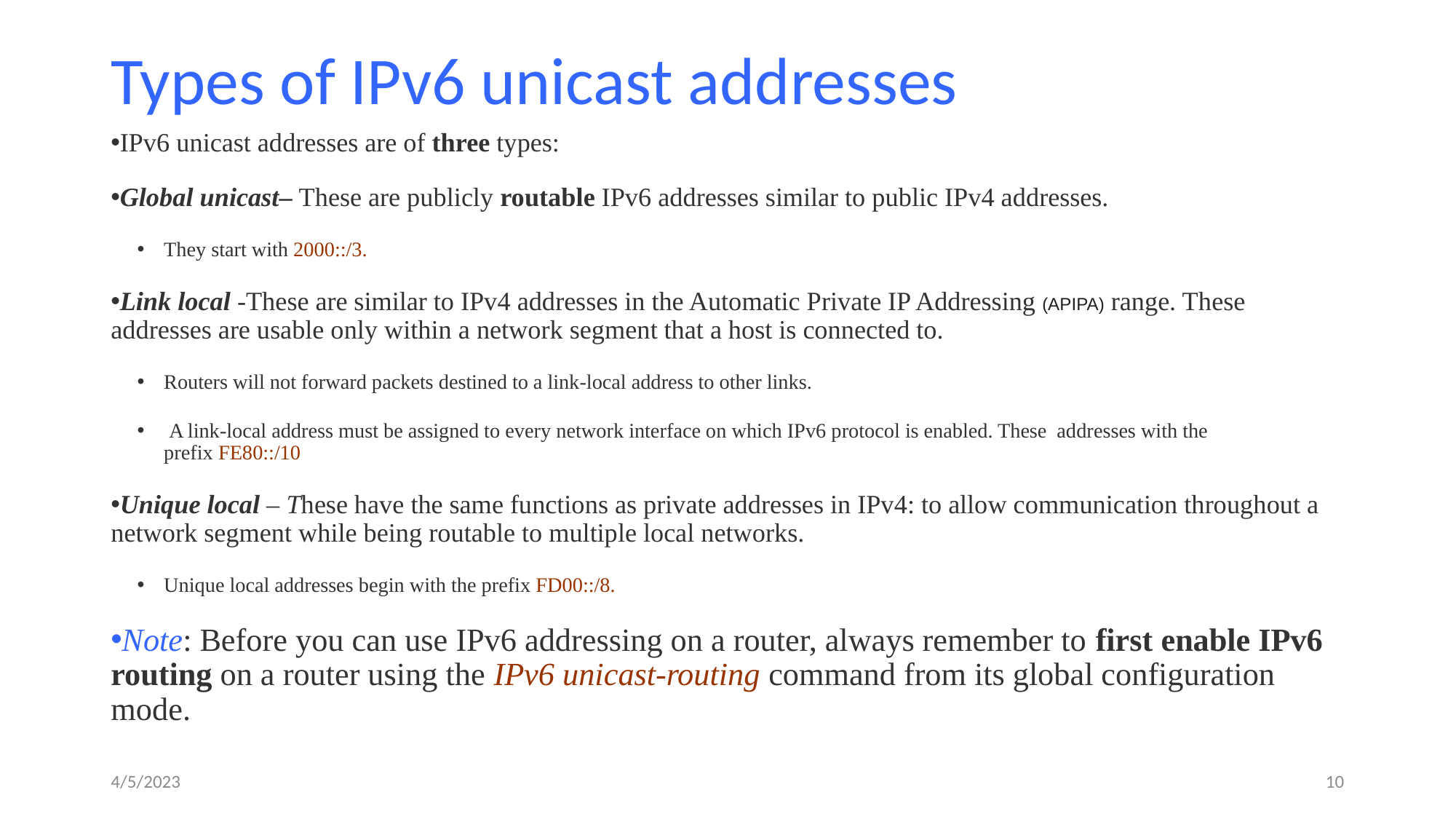

# Types of IPv6 unicast addresses
IPv6 unicast addresses are of three types:
Global unicast– These are publicly routable IPv6 addresses similar to public IPv4 addresses.
They start with 2000::/3.
Link local -These are similar to IPv4 addresses in the Automatic Private IP Addressing (APIPA) range. These addresses are usable only within a network segment that a host is connected to.
Routers will not forward packets destined to a link-local address to other links.
 A link-local address must be assigned to every network interface on which IPv6 protocol is enabled. These  addresses with the prefix FE80::/10
Unique local – These have the same functions as private addresses in IPv4: to allow communication throughout a network segment while being routable to multiple local networks.
Unique local addresses begin with the prefix FD00::/8.
Note: Before you can use IPv6 addressing on a router, always remember to first enable IPv6 routing on a router using the IPv6 unicast-routing command from its global configuration mode.

4/5/2023
10